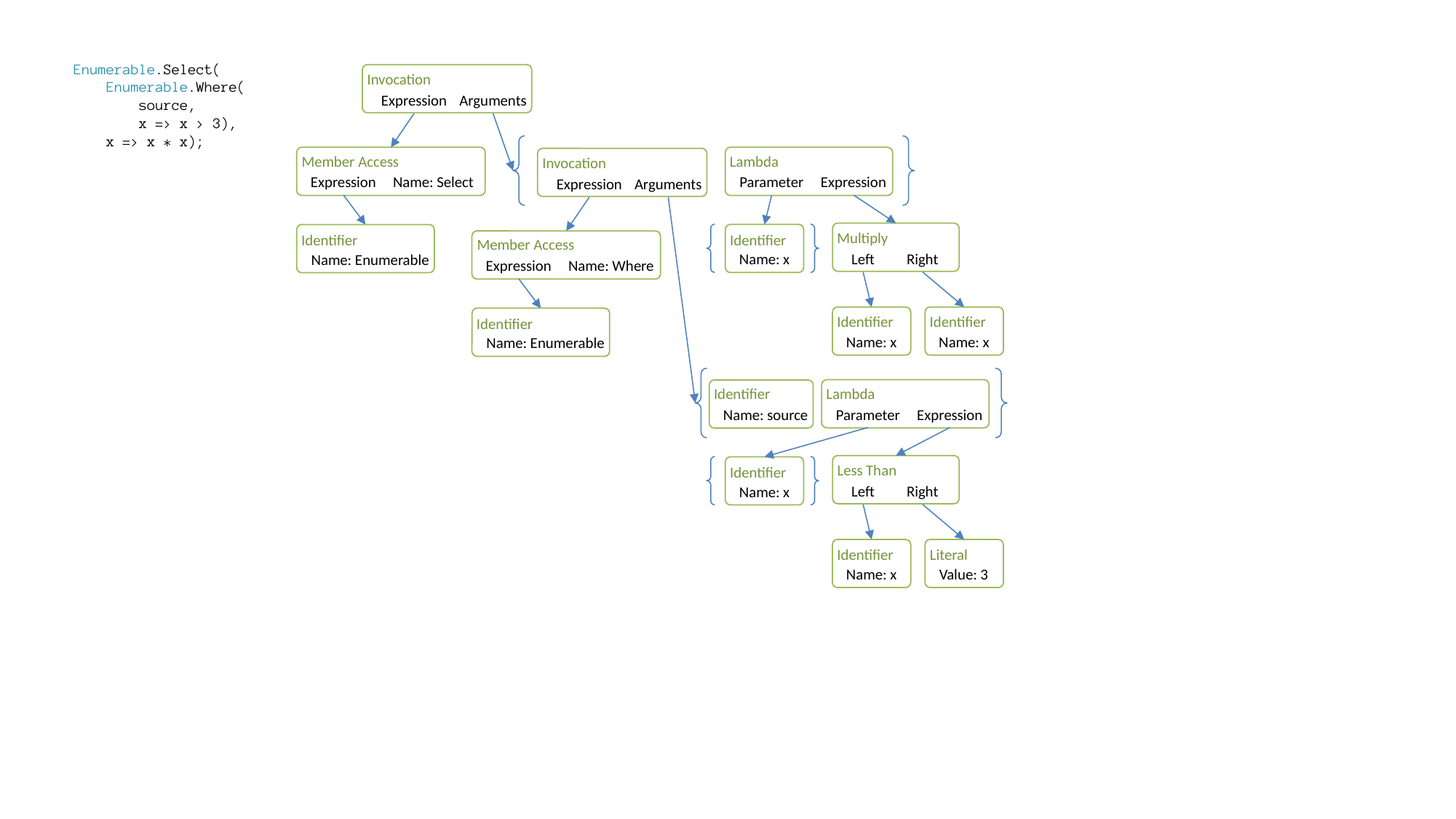

Enumerable.Select(
    Enumerable.Where(
        source,
        x => x > 3),
    x => x * x);

Invocation
Expression
Arguments

Member Access
Lambda

Invocation
Expression
Name: Select
Parameter
Expression
Expression
Arguments

Multiply

Identifier
Identifier

Member Access
Left
Right
Name: x
Name: Enumerable
Expression
Name: Where

Identifier
Identifier

Identifier
Name: x
Name: x
Name: Enumerable

Lambda

Identifier
Parameter
Expression
Name: source

Less Than

Identifier
Left
Right
Name: x

Identifier
Literal
Name: x
Value: 3